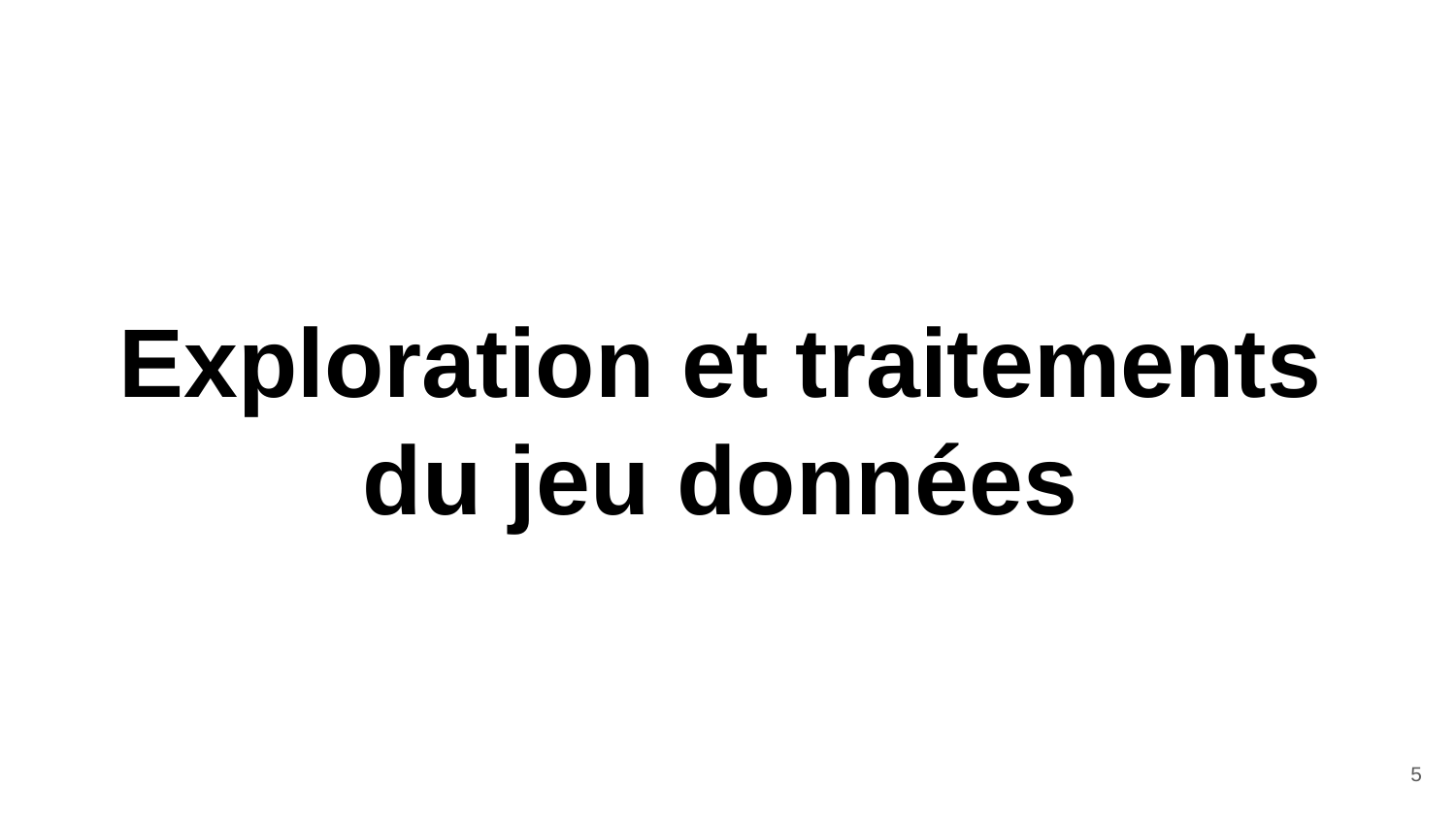

# Exploration et traitements du jeu données
5